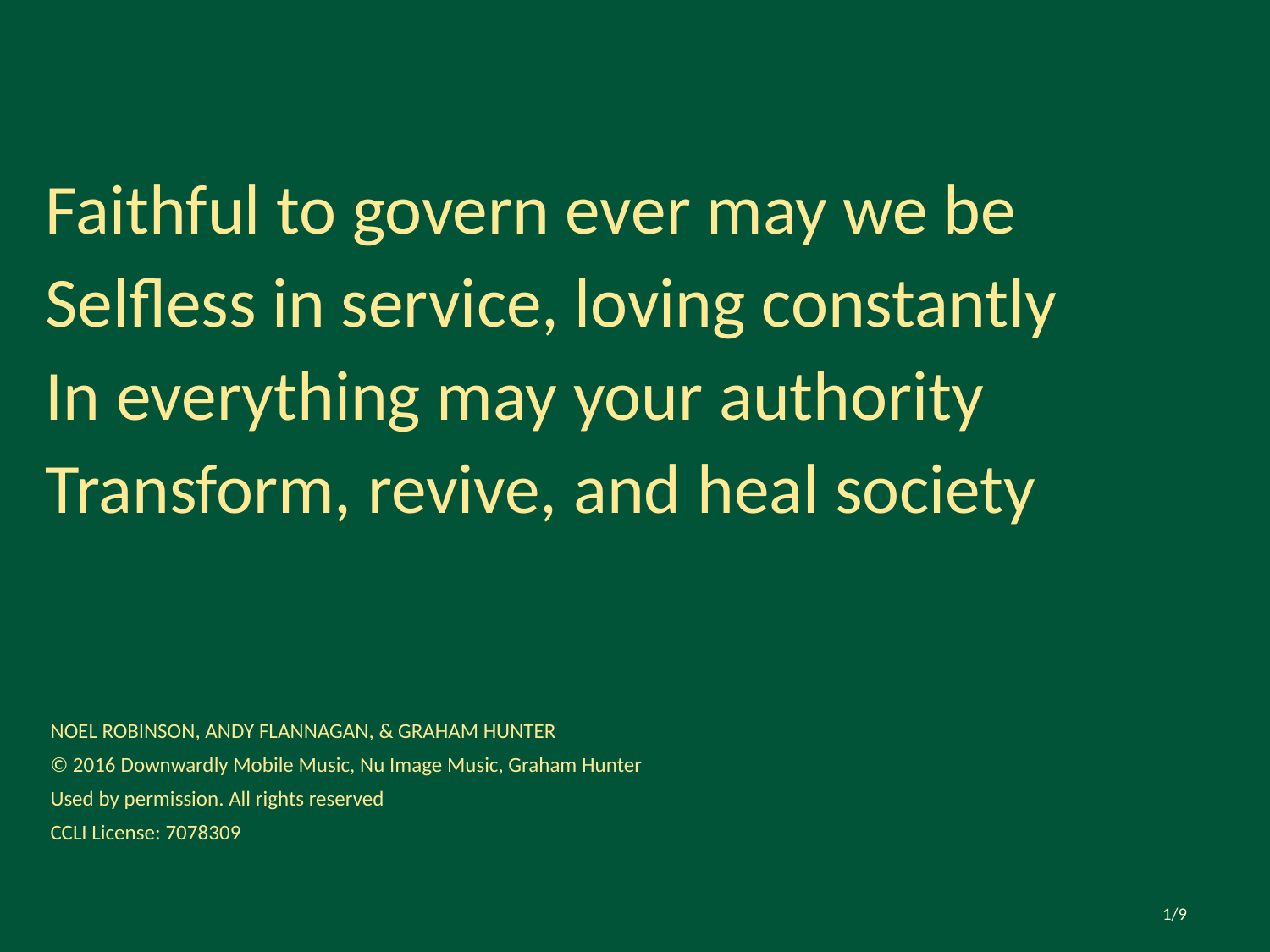

# Faithful to govern ever may we be
Selfless in service, loving constantly
In everything may your authority
Transform, revive, and heal society

NOEL ROBINSON, ANDY FLANNAGAN, & GRAHAM HUNTER
© 2016 Downwardly Mobile Music, Nu Image Music, Graham Hunter
Used by permission. All rights reserved
CCLI License: 7078309
1/9